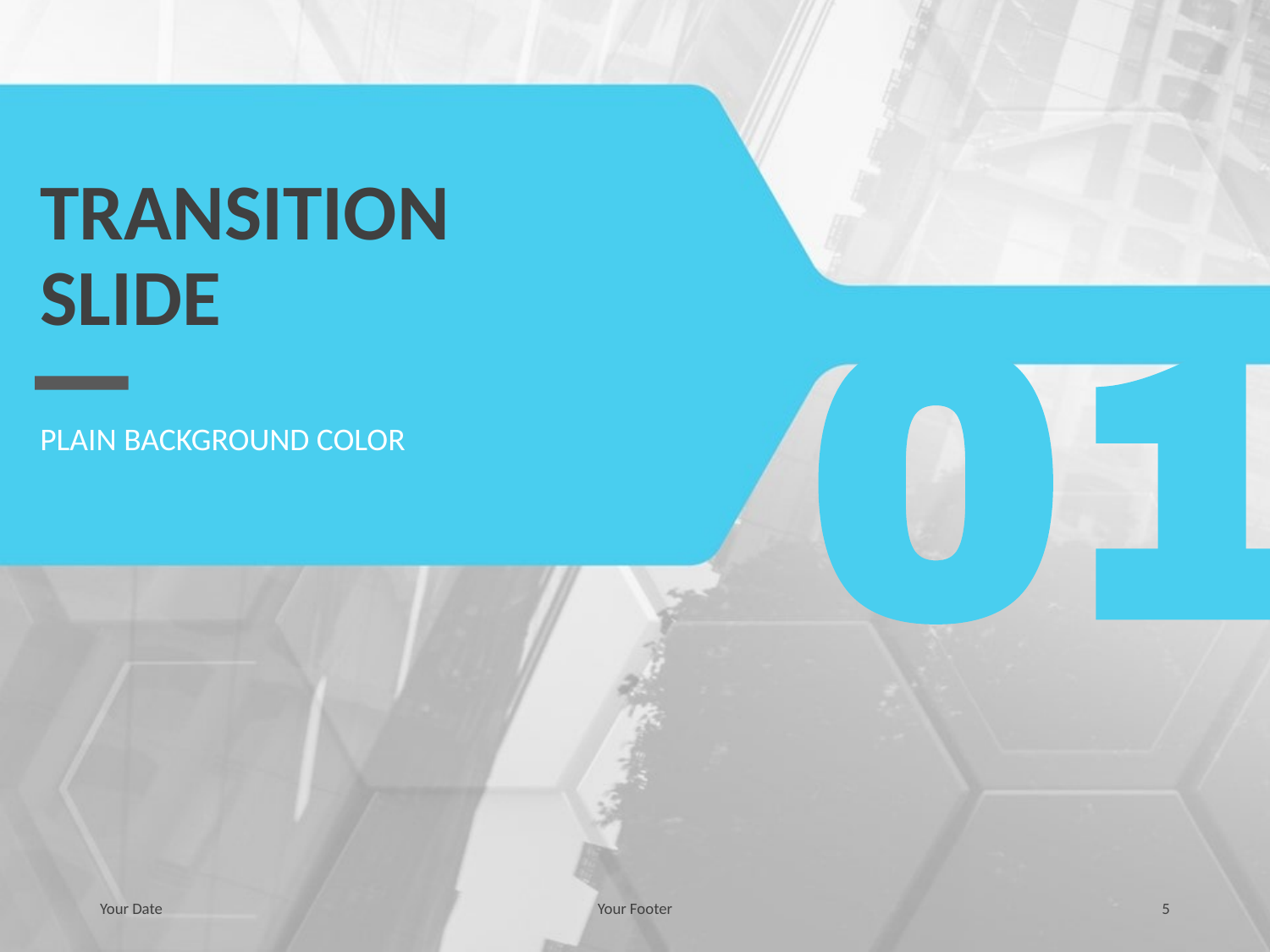

# Transition Slide
01
Plain Background Color
Your Date
Your Footer
5